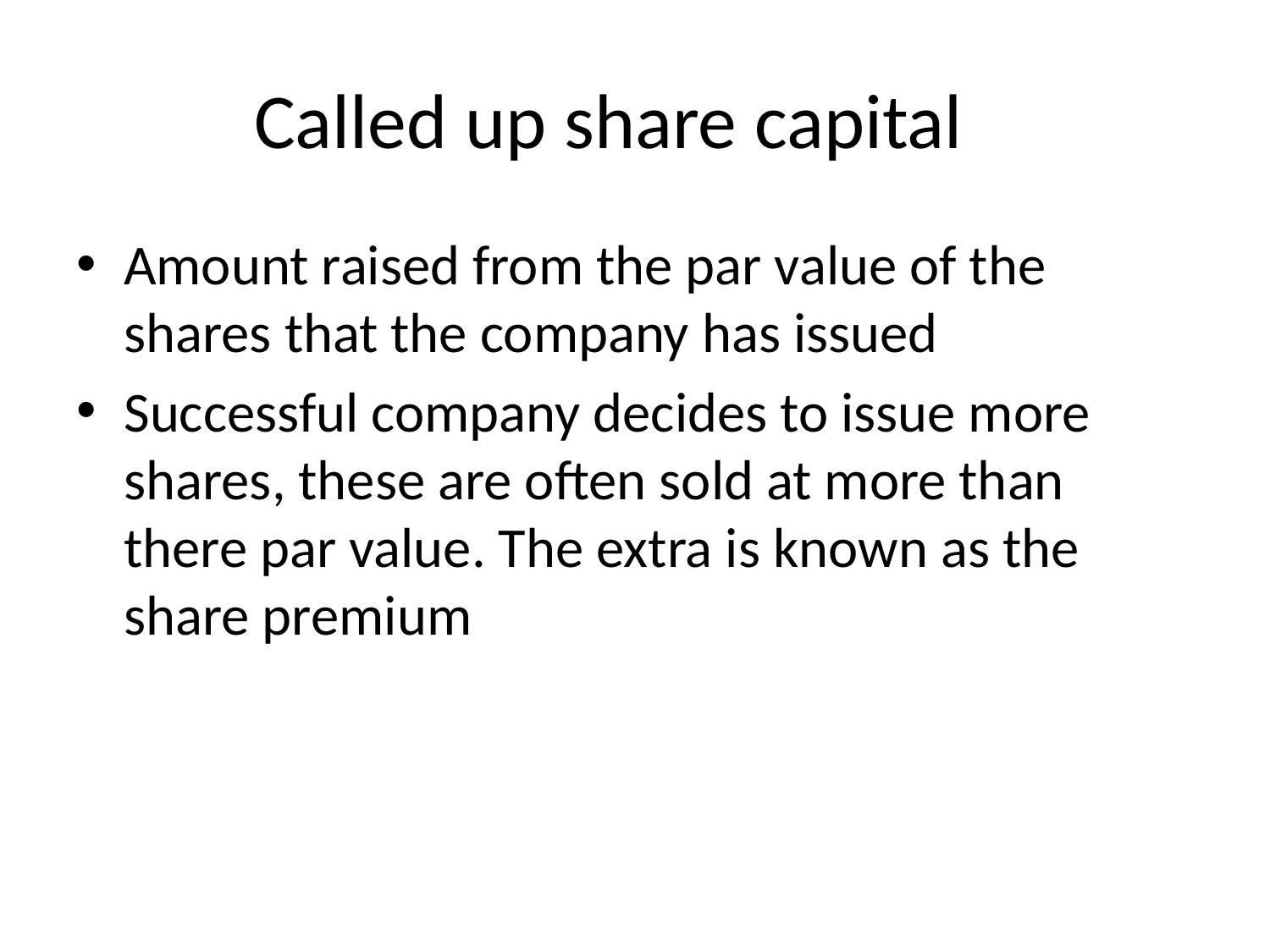

# Called up share capital
Amount raised from the par value of the shares that the company has issued
Successful company decides to issue more shares, these are often sold at more than there par value. The extra is known as the share premium